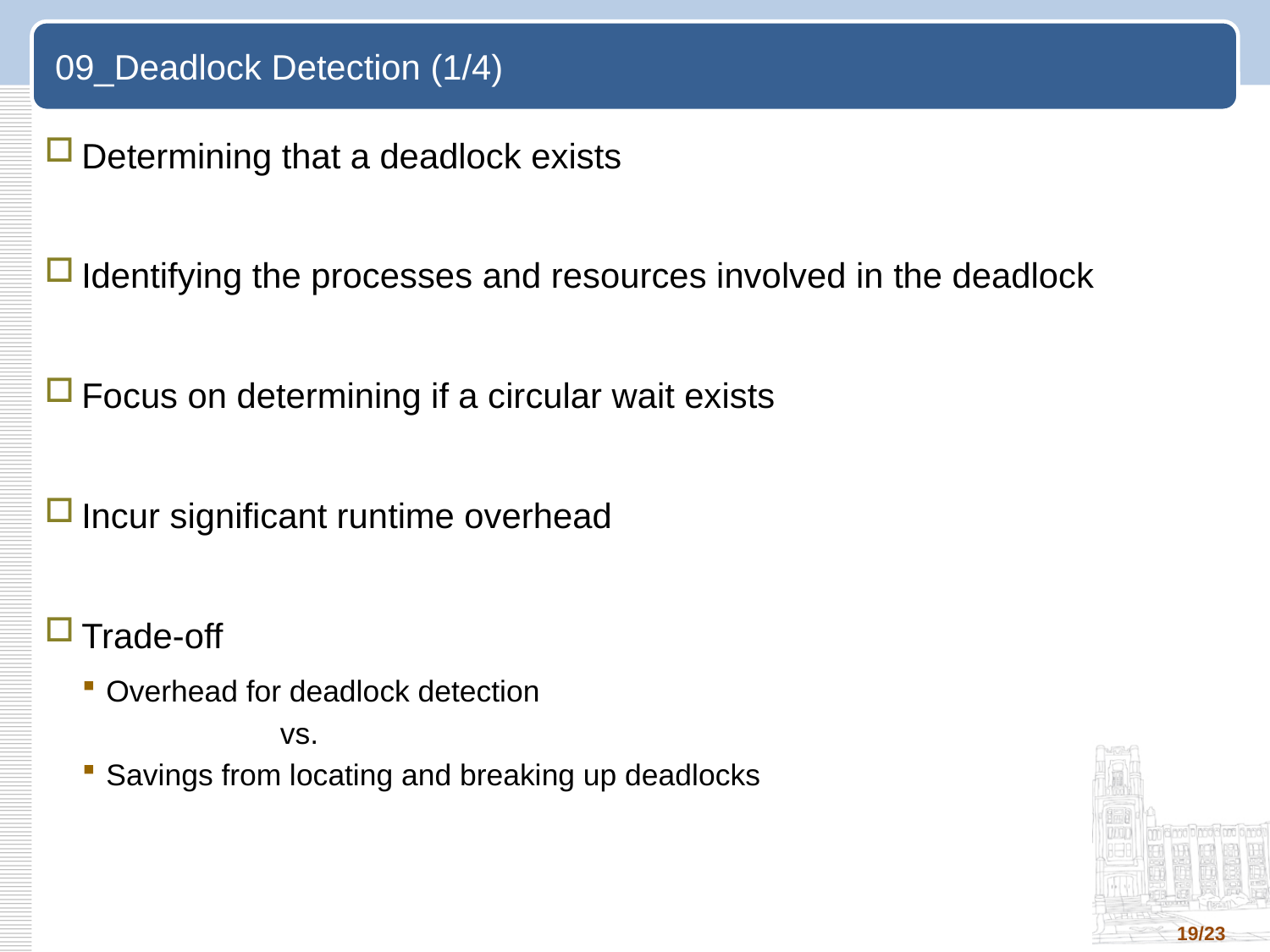

# 09_Deadlock Detection (1/4)
Determining that a deadlock exists

Identifying the processes and resources involved in the deadlock

Focus on determining if a circular wait exists

Incur significant runtime overhead

Trade-off
Overhead for deadlock detection
                        vs.
Savings from locating and breaking up deadlocks